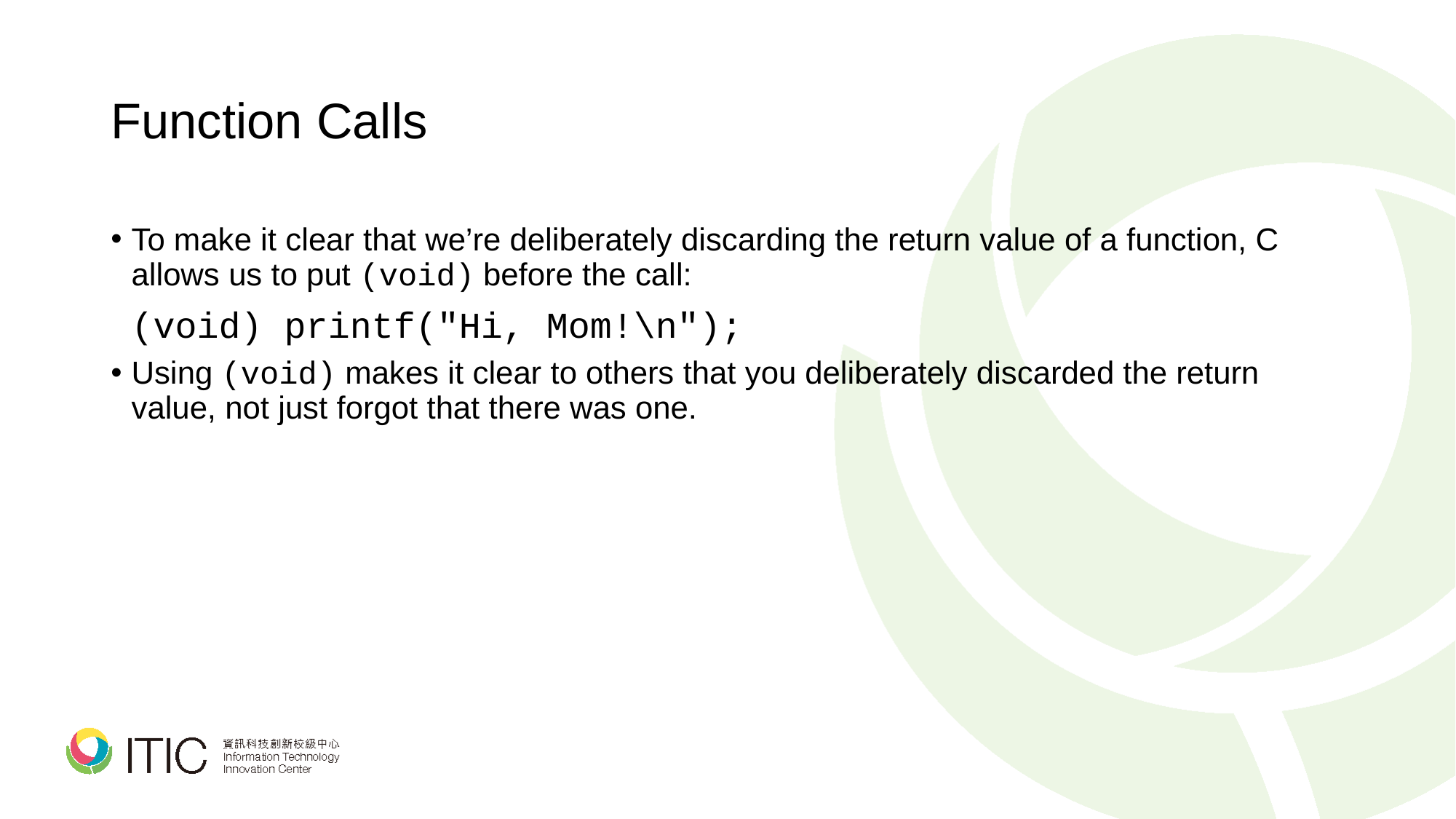

# Function Calls
To make it clear that we’re deliberately discarding the return value of a function, C allows us to put (void) before the call:
	(void) printf("Hi, Mom!\n");
Using (void) makes it clear to others that you deliberately discarded the return value, not just forgot that there was one.